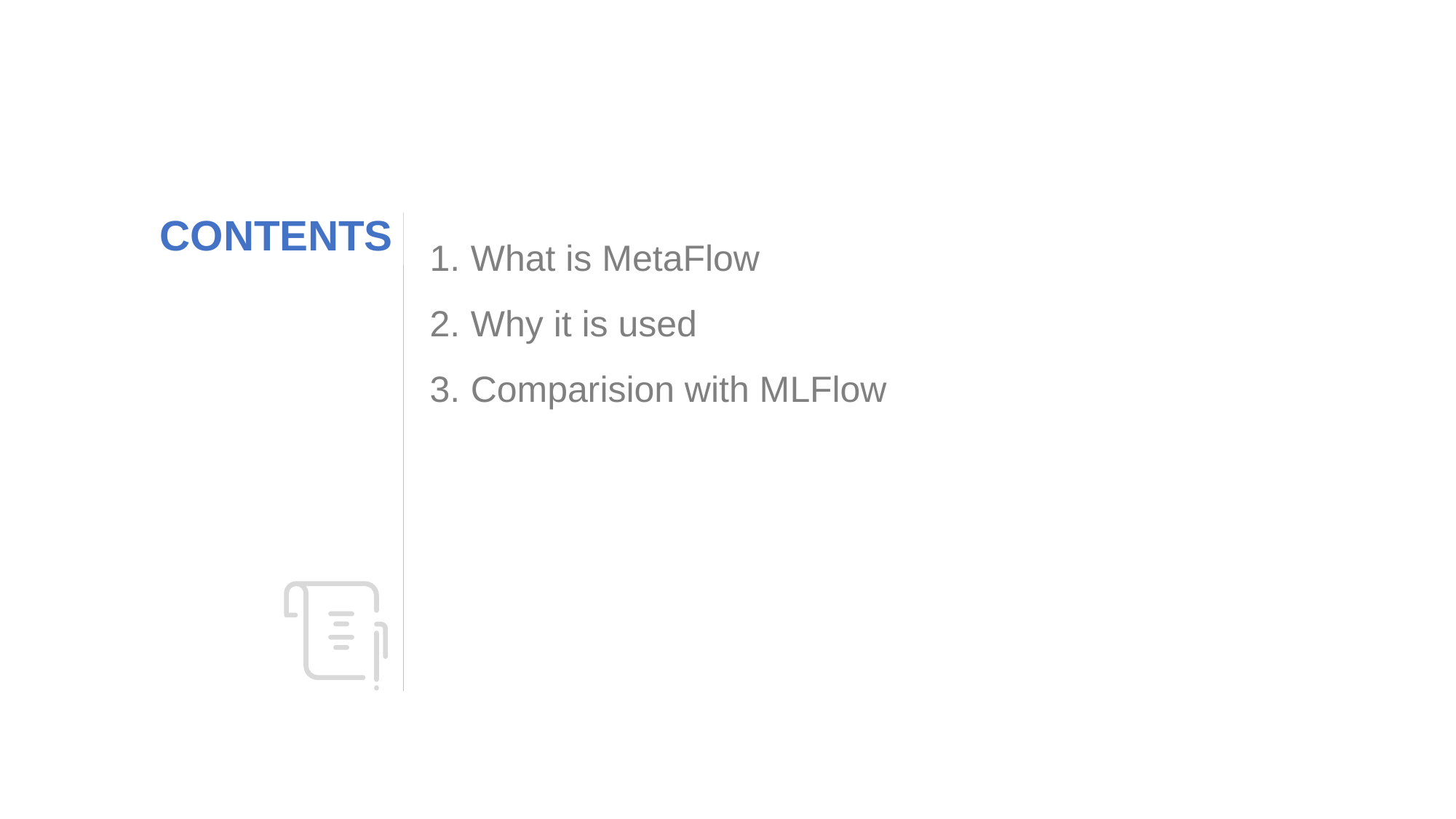

CONTENTS
What is MetaFlow
Why it is used
Comparision with MLFlow